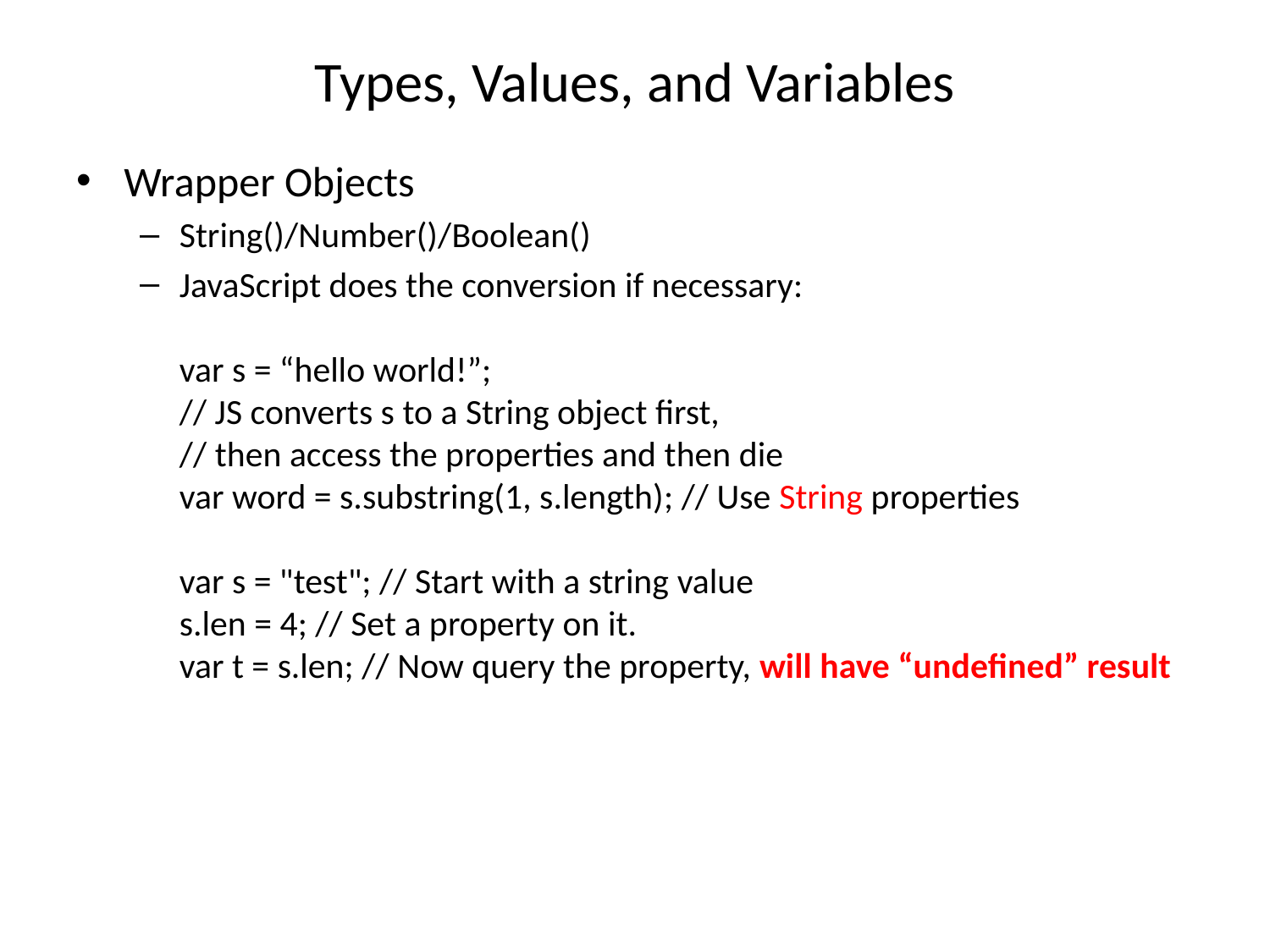

# Types, Values, and Variables
Wrapper Objects
String()/Number()/Boolean()
JavaScript does the conversion if necessary:
var s = “hello world!”;
// JS converts s to a String object first,
// then access the properties and then die
var word = s.substring(1, s.length); // Use String properties
var s = "test"; // Start with a string value
s.len = 4; // Set a property on it.
var t = s.len; // Now query the property, will have “undefined” result